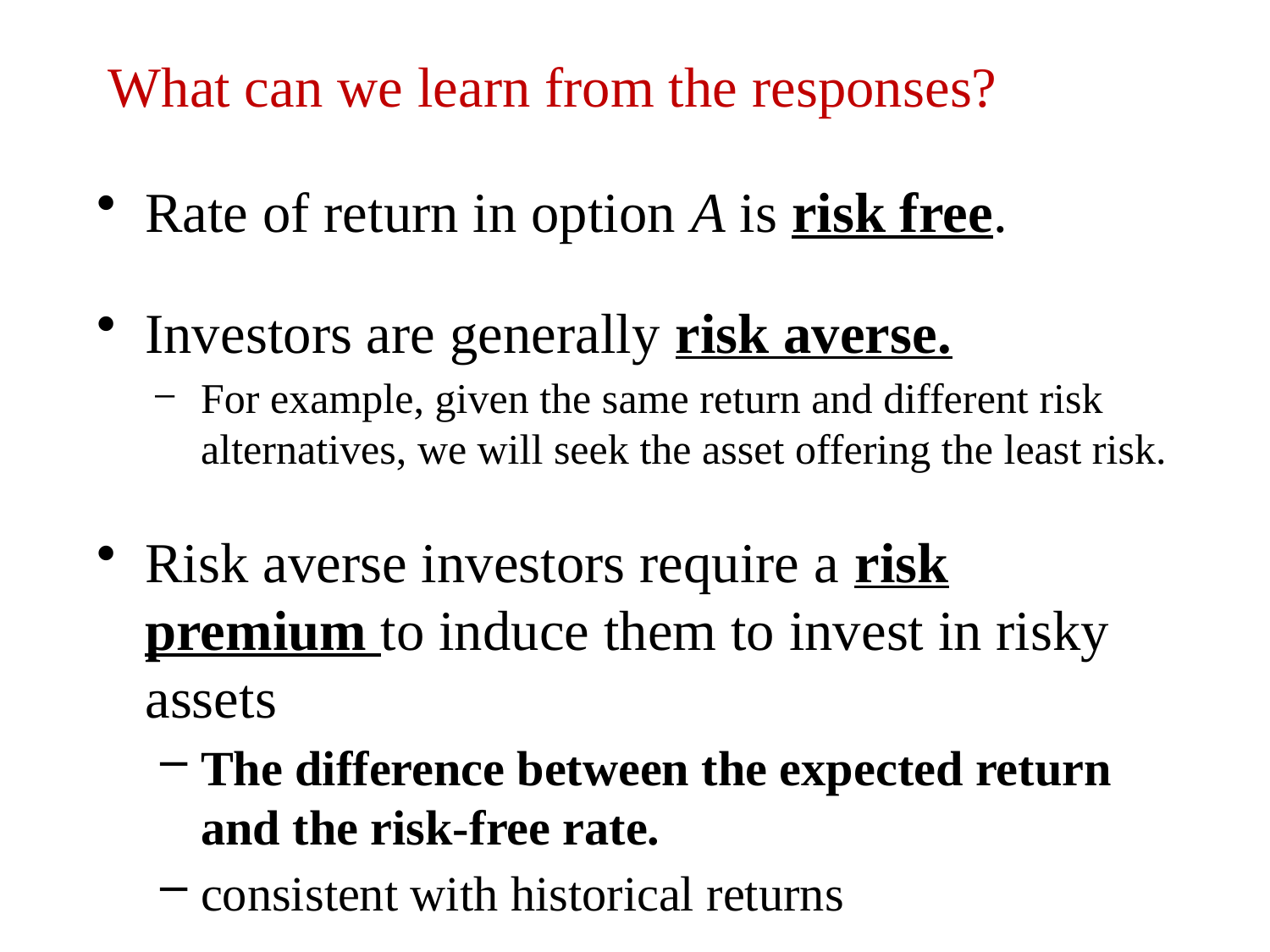

# What can we learn from the responses?
Rate of return in option A is risk free.

Investors are generally risk averse.
For example, given the same return and different risk alternatives, we will seek the asset offering the least risk.

Risk averse investors require a risk premium to induce them to invest in risky assets
The difference between the expected return and the risk-free rate.
consistent with historical returns